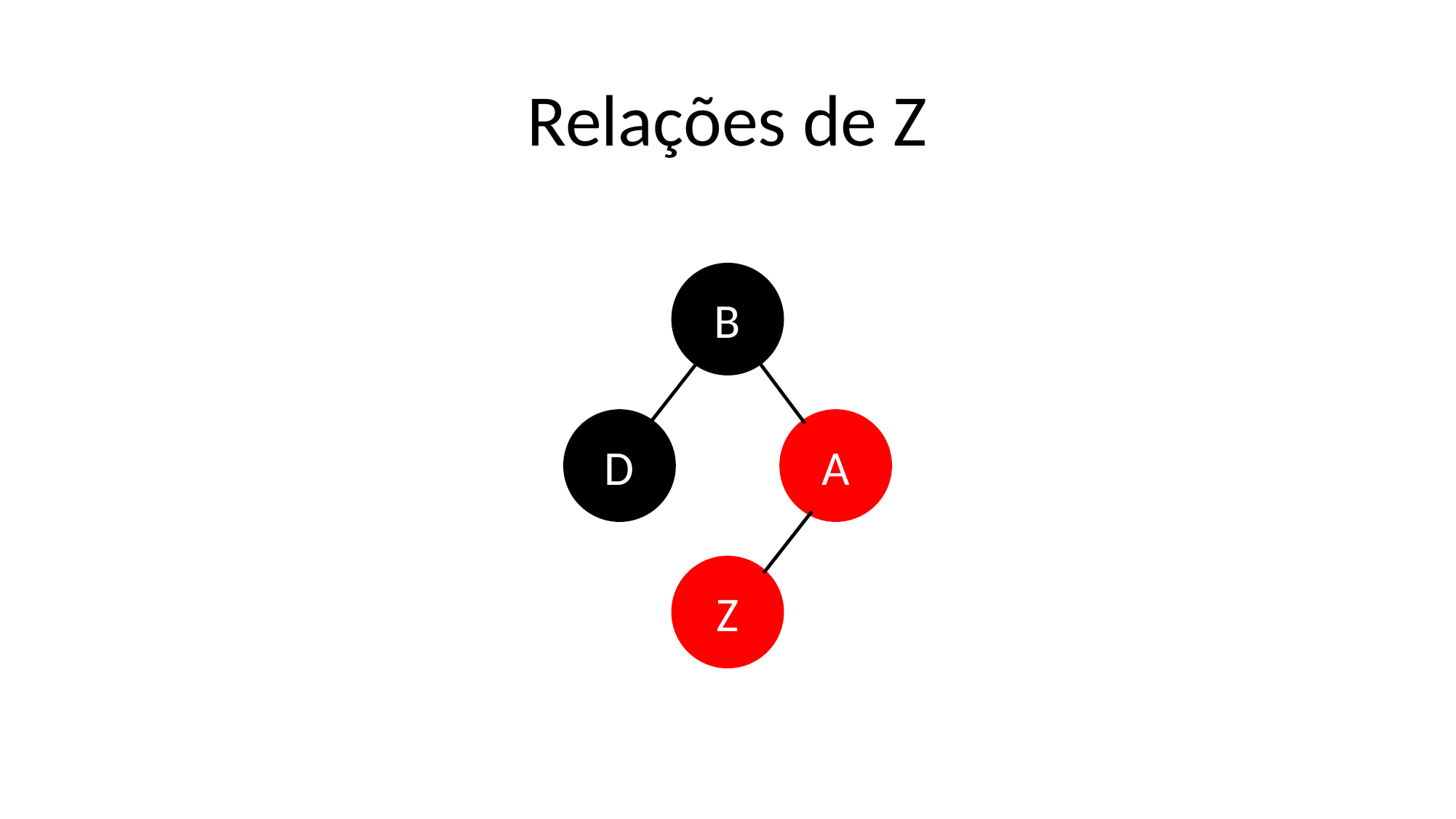

# Relações de Z
B
A
D
Z